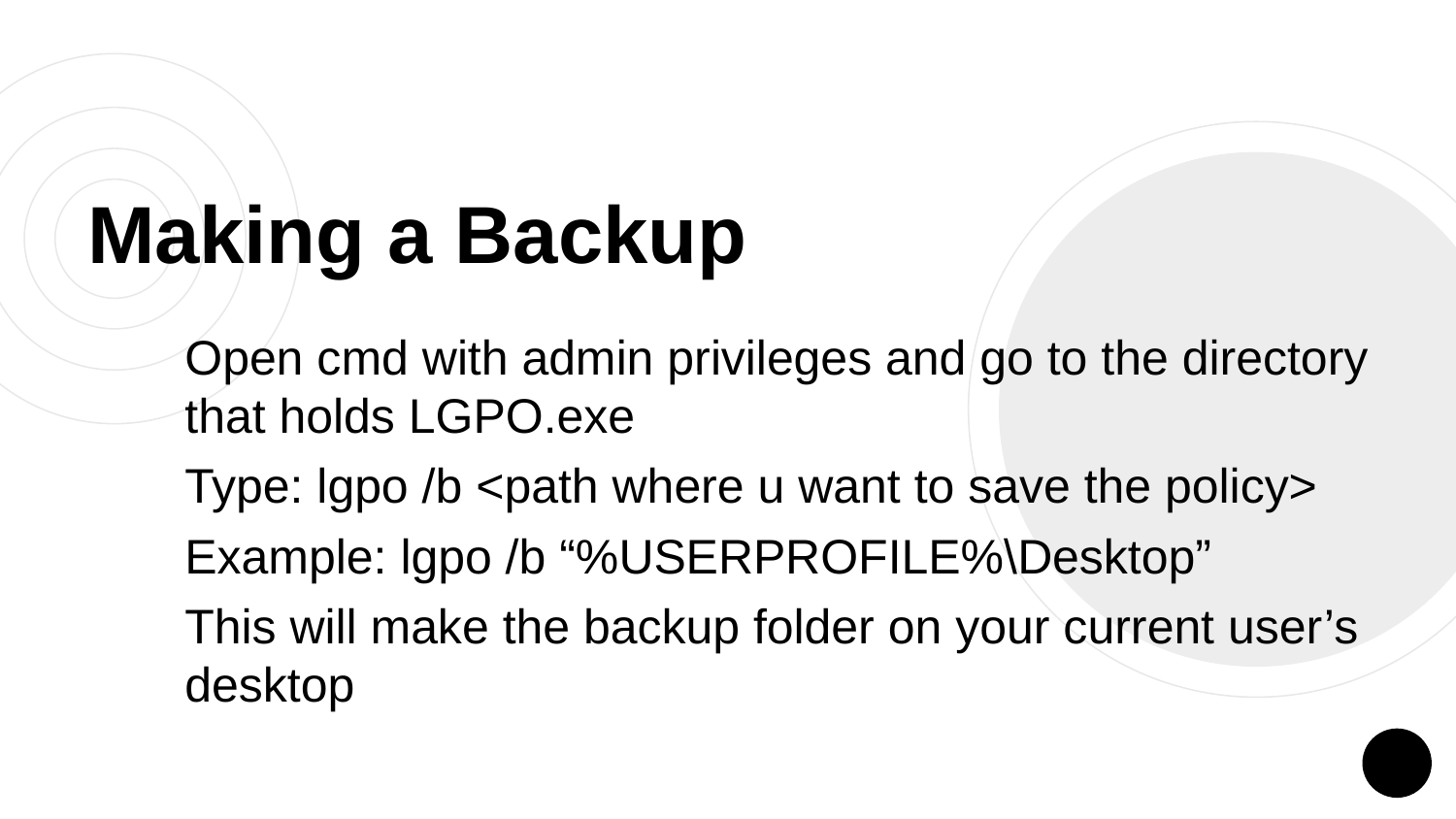

# Making a Backup
Open cmd with admin privileges and go to the directory that holds LGPO.exe
Type: lgpo /b <path where u want to save the policy>
Example: lgpo /b “%USERPROFILE%\Desktop”
This will make the backup folder on your current user’s desktop